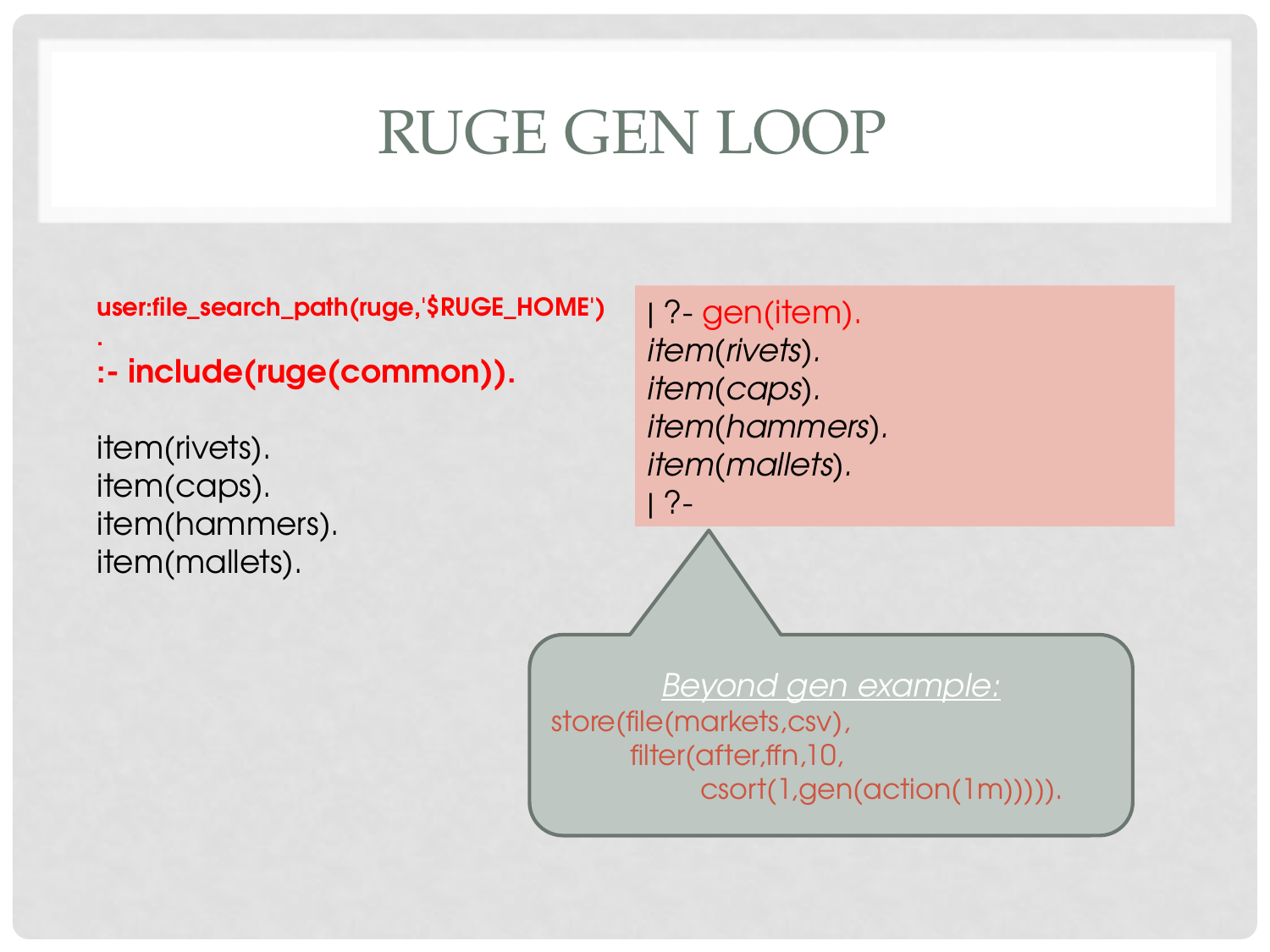

# RUGE Gen Loop
| ?- gen(item).
item(rivets).
item(caps).
item(hammers).
item(mallets).
| ?-
user:file_search_path(ruge,'$RUGE_HOME').
:- include(ruge(common)).

item(rivets).
item(caps).
item(hammers).
item(mallets).
Beyond gen example:
store(file(markets,csv),
          filter(after,ffn,10,
                   csort(1,gen(action(1m))))).